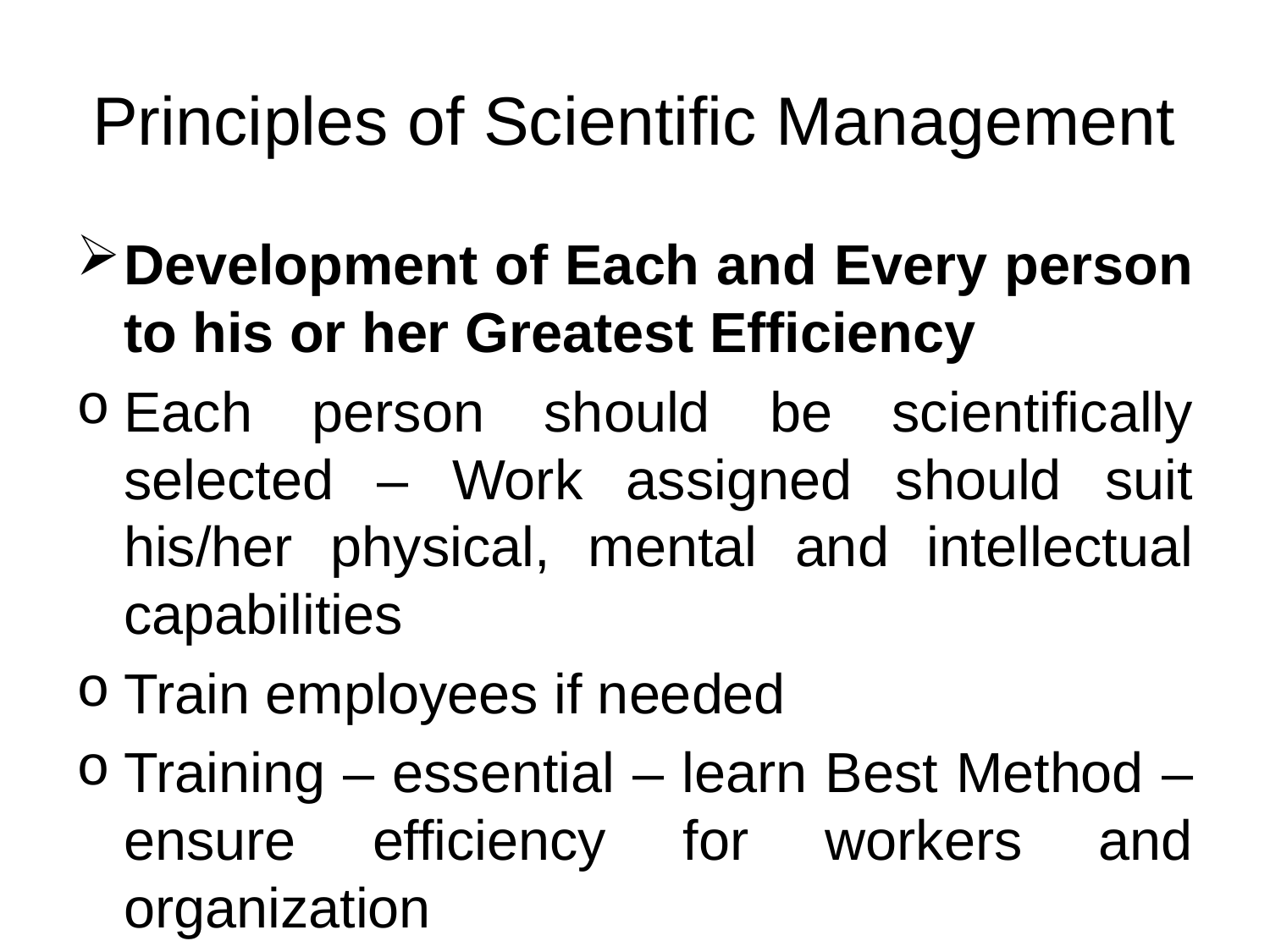

# Principles of Scientific Management
Development of Each and Every person to his or her Greatest Efficiency
Each person should be scientifically selected – Work assigned should suit his/her physical, mental and intellectual capabilities
Train employees if needed
Training – essential – learn Best Method – ensure efficiency for workers and organization